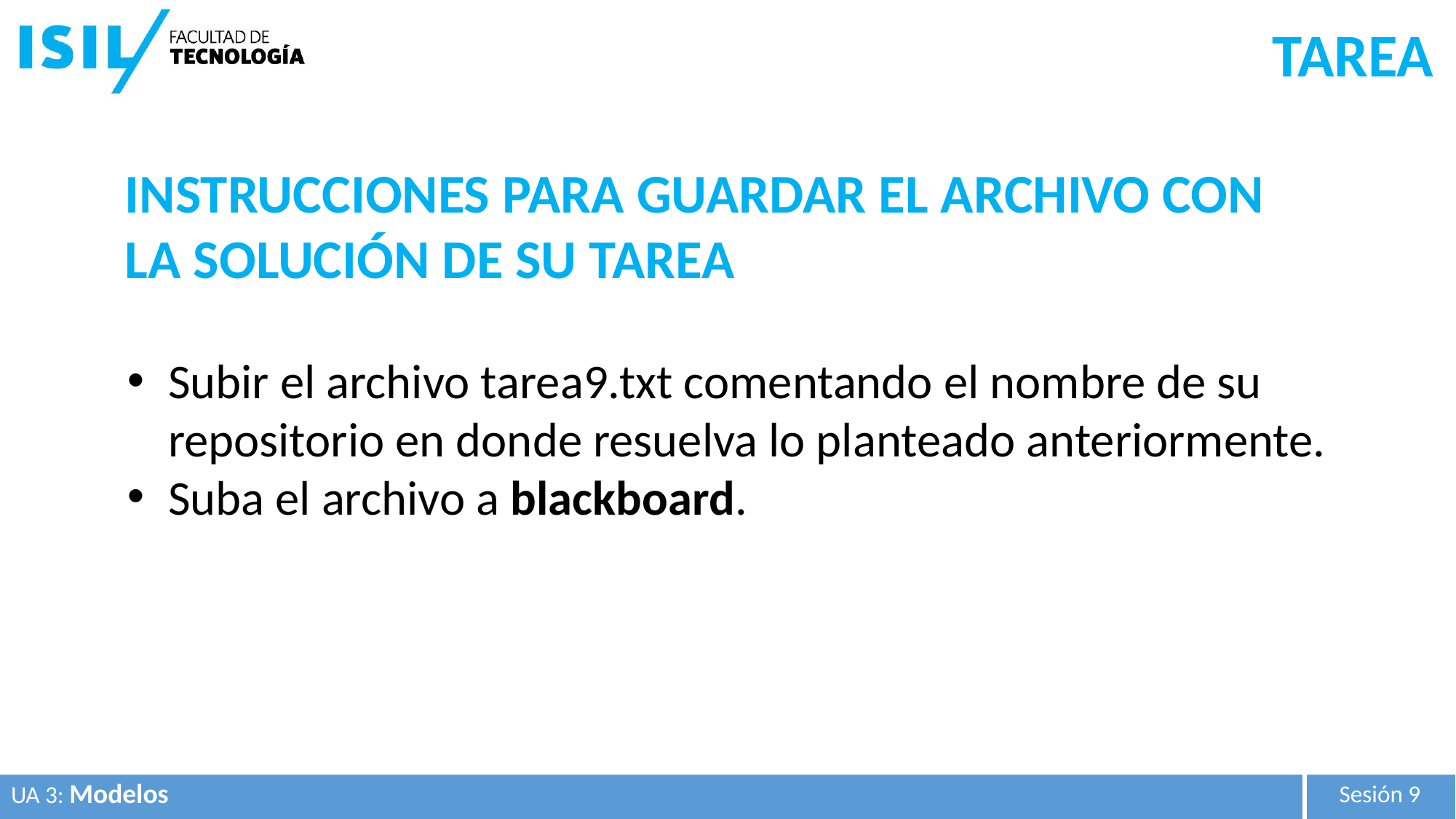

TAREA
INSTRUCCIONES PARA GUARDAR EL ARCHIVO CON LA SOLUCIÓN DE SU TAREA
Subir el archivo tarea9.txt comentando el nombre de su repositorio en donde resuelva lo planteado anteriormente.
Suba el archivo a blackboard.

| UA 3: Modelos | Sesión 9 |
| --- | --- |